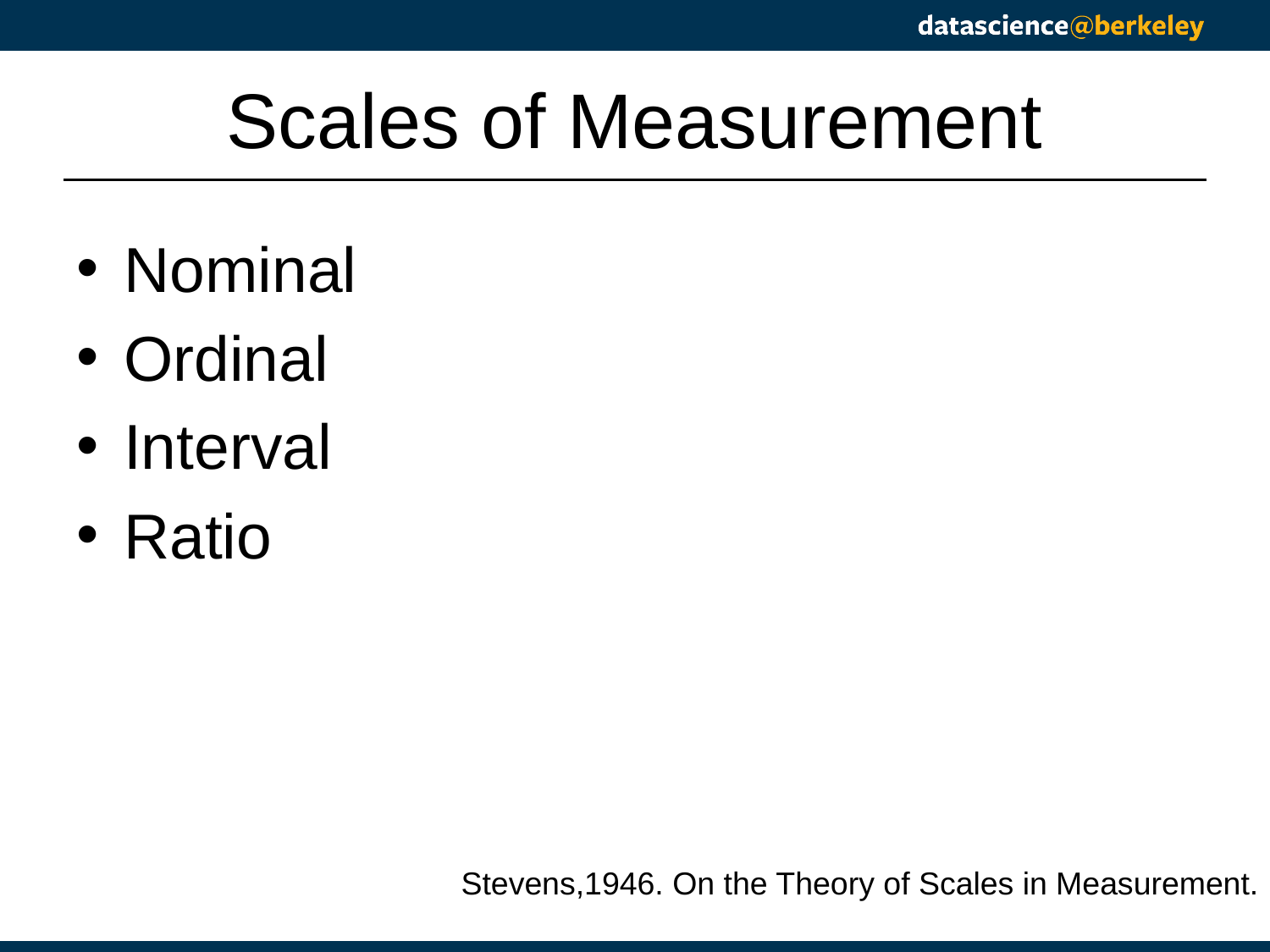

# Scales of Measurement
Nominal
Ordinal
Interval
Ratio
Stevens,1946. On the Theory of Scales in Measurement.